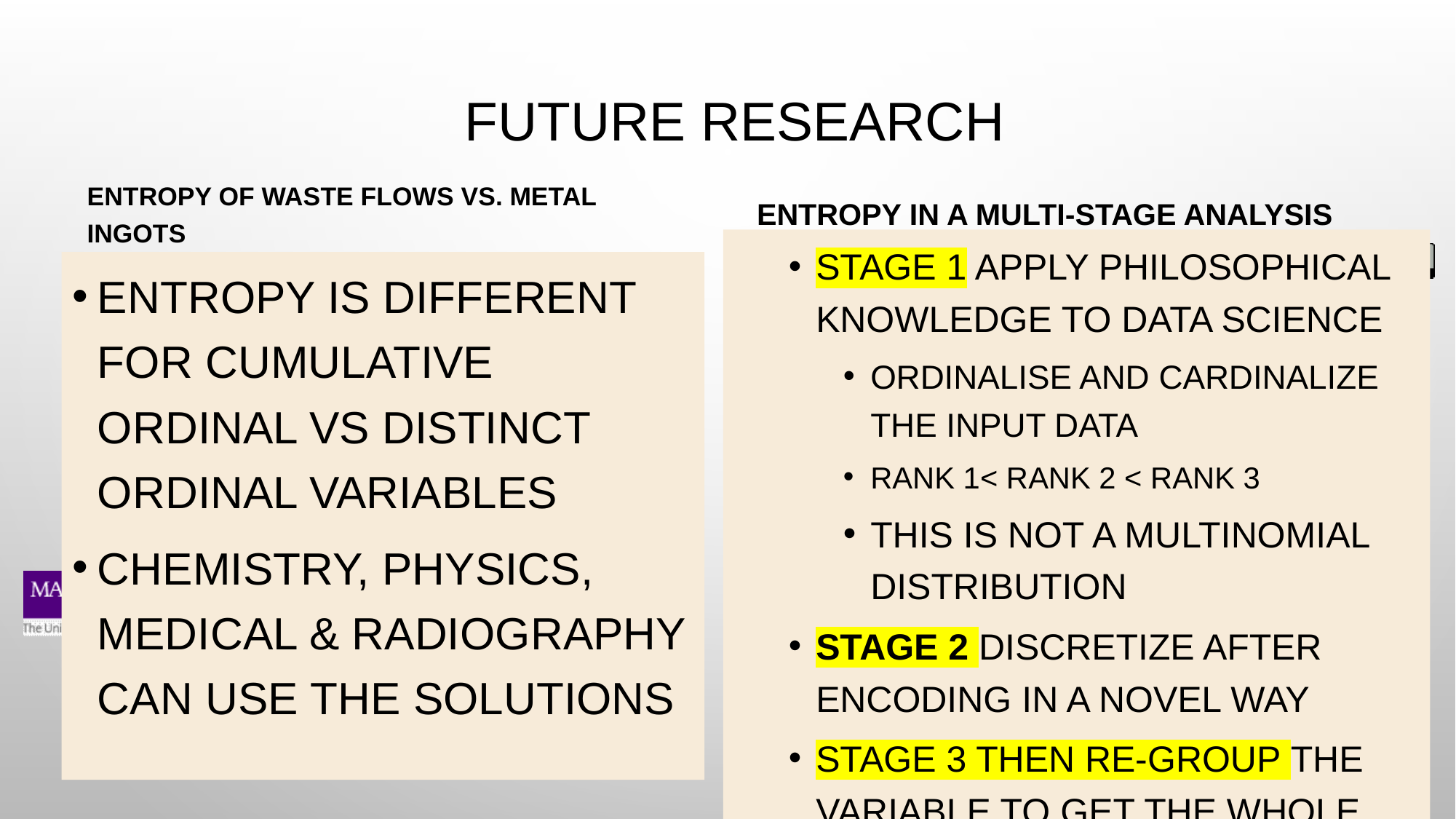

# Future research
Entropy in a multi-stage analysis
Entropy of waste flows vs. metal ingots
Stage 1 apply philosophical knowledge to data science
Ordinalise and cardinalize the input data
Rank 1< rank 2 < rank 3
This is not a multinomial distribution
Stage 2 discretize after encoding in a novel way
Stage 3 then re-group the variable to get the whole picture
Entropy is different for cumulative ordinal vs distinct ordinal variables
Chemistry, physics, medical & radiography can use the solutions
19